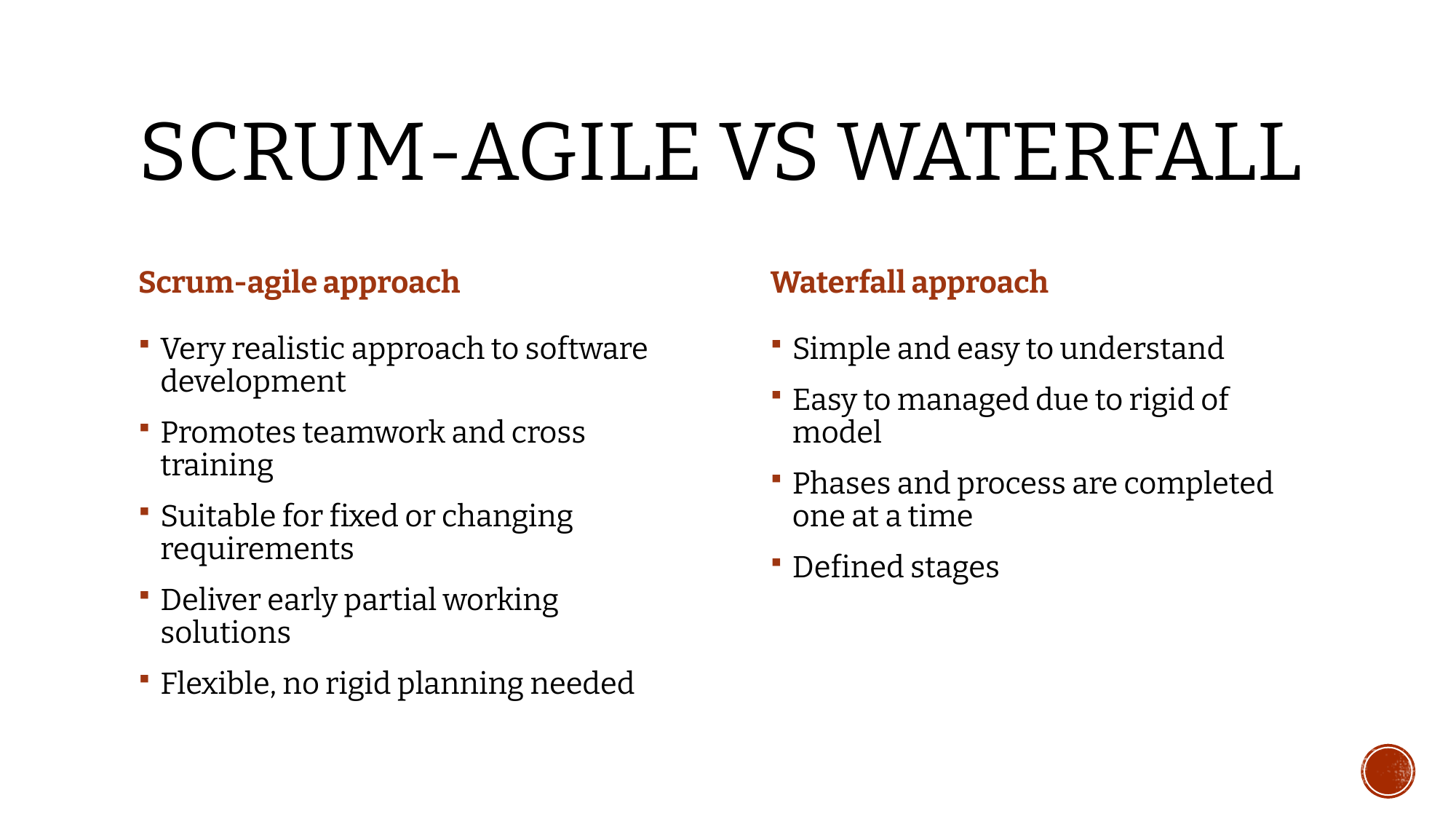

# Scrum-agile vs waterfall
Scrum-agile approach
Waterfall approach
Very realistic approach to software development
Promotes teamwork and cross training
Suitable for fixed or changing requirements
Deliver early partial working solutions
Flexible, no rigid planning needed
Simple and easy to understand
Easy to managed due to rigid of model
Phases and process are completed one at a time
Defined stages